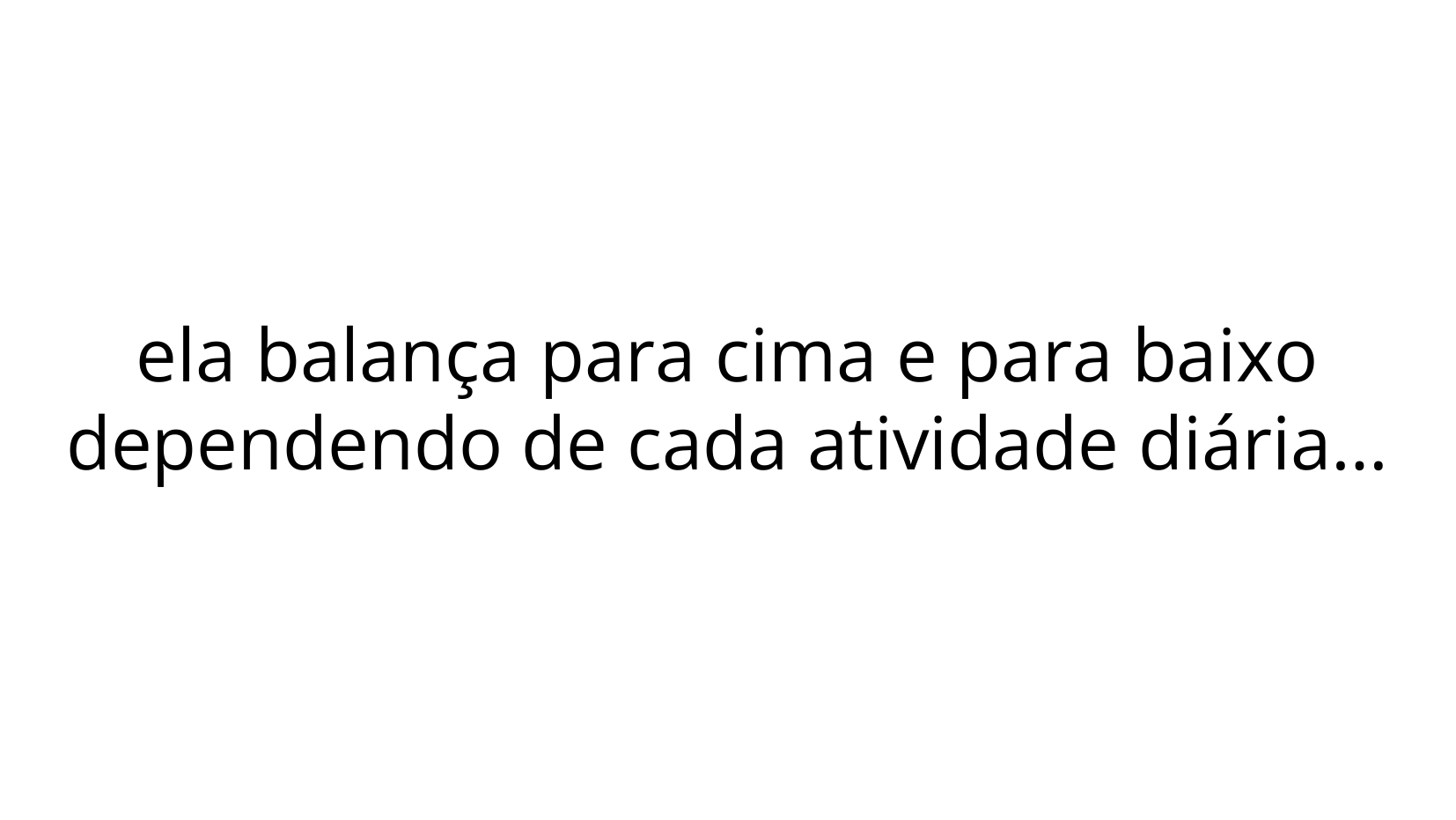

ela balança para cima e para baixo dependendo de cada atividade diária…